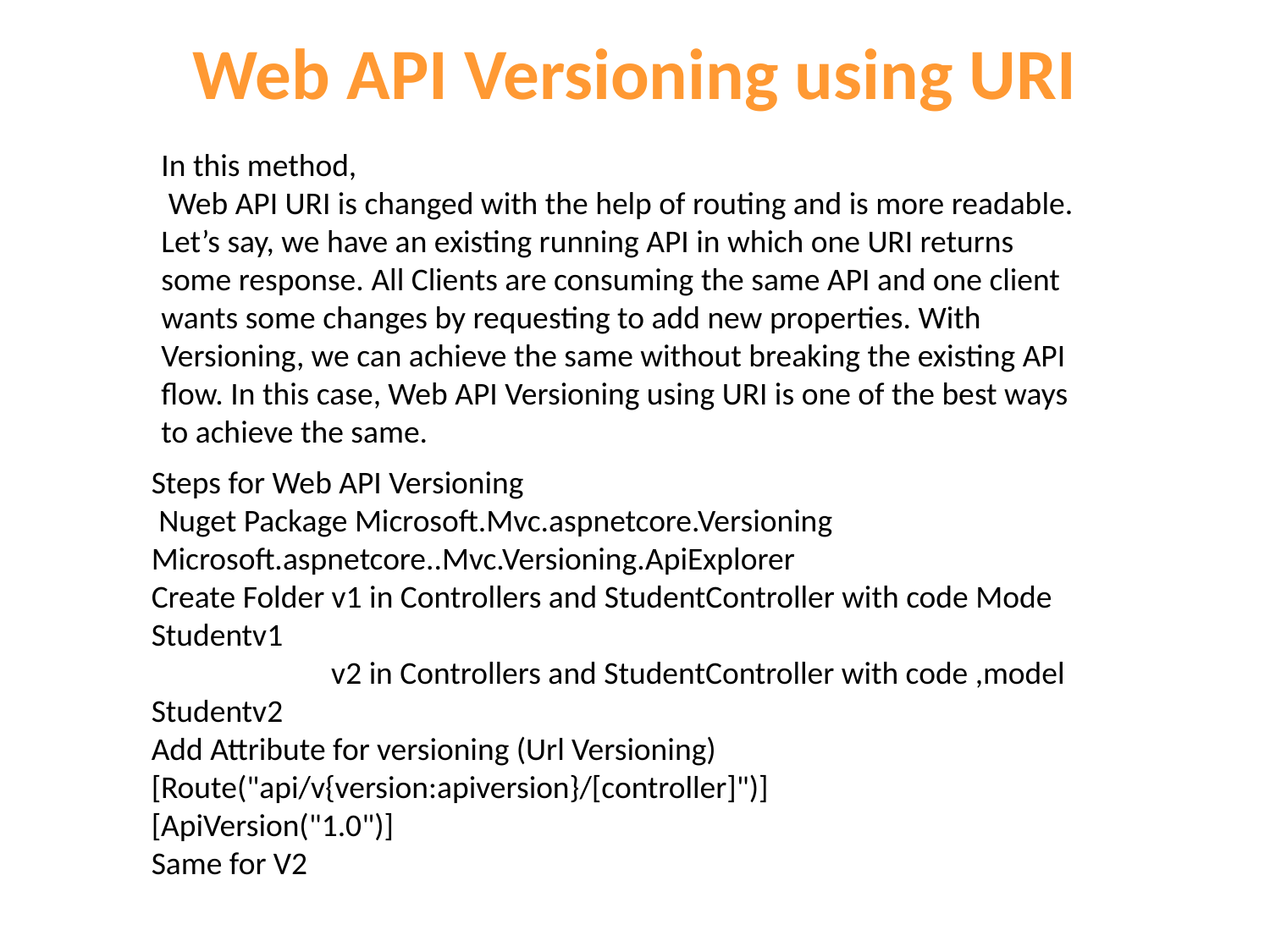

# Web API Versioning using URI
In this method,
 Web API URI is changed with the help of routing and is more readable. Let’s say, we have an existing running API in which one URI returns some response. All Clients are consuming the same API and one client wants some changes by requesting to add new properties. With Versioning, we can achieve the same without breaking the existing API flow. In this case, Web API Versioning using URI is one of the best ways to achieve the same.
Steps for Web API Versioning
 Nuget Package Microsoft.Mvc.aspnetcore.Versioning
Microsoft.aspnetcore..Mvc.Versioning.ApiExplorer
Create Folder v1 in Controllers and StudentController with code Mode Studentv1
                         v2 in Controllers and StudentController with code ,model Studentv2
Add Attribute for versioning (Url Versioning)
[Route("api/v{version:apiversion}/[controller]")]
[ApiVersion("1.0")]
Same for V2